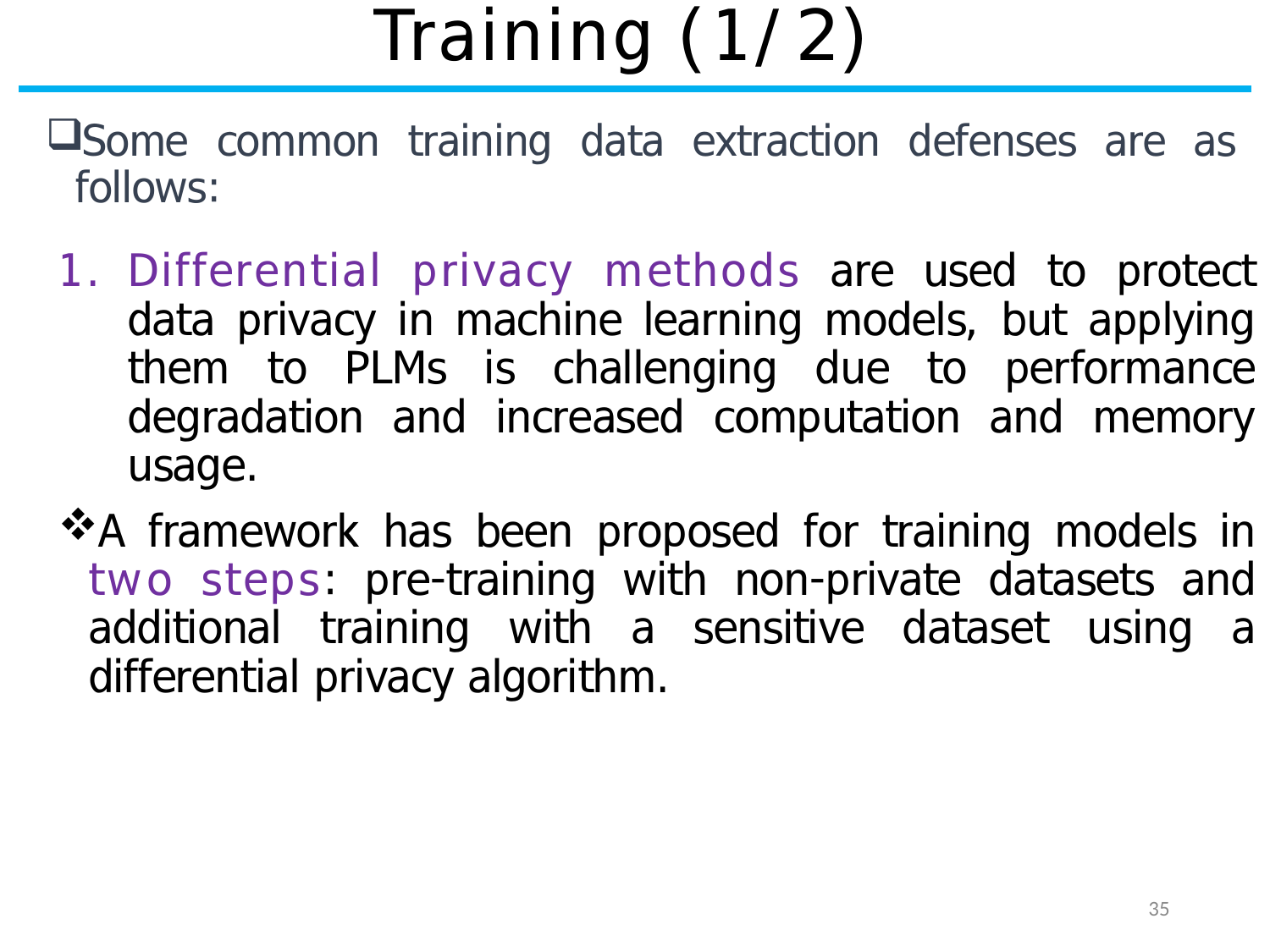

# Training (1/2)

Some common training data extraction defenses are as follows:

Differential privacy methods are used to protect data privacy in machine learning models, but applying them to PLMs is challenging due to performance degradation and increased computation and memory usage.
A framework has been proposed for training models in two steps: pre-training with non-private datasets and additional training with a sensitive dataset using a differential privacy algorithm.
35